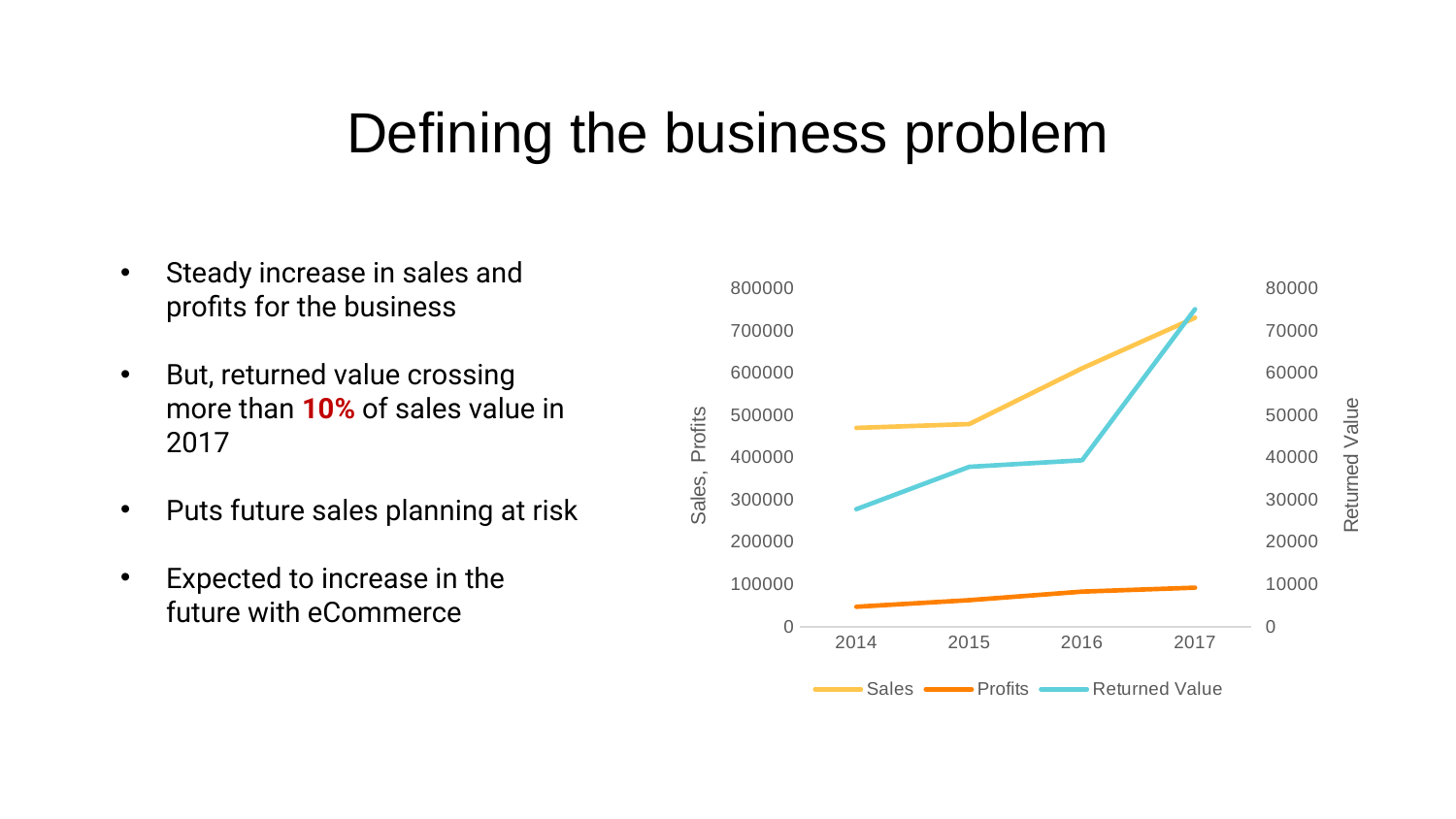

# Defining the business problem
Steady increase in sales and profits for the business

But, returned value crossing more than 10% of sales value in 2017

Puts future sales planning at risk

Expected to increase in the future with eCommerce

### Chart

| Category | Sales | Profits | Returned Value |
|---|---|---|---|
| 2014 | 470383.1931000007 | 47292.725500000015 | 27796.651999999976 |
| 2015 | 479442.5019999997 | 62881.529900000074 | 37832.45000000001 |
| 2016 | 611325.7530000007 | 82941.10170000016 | 39373.111999999994 |
| 2017 | 730889.7154 | 92346.87519999991 | 75113.1971 |